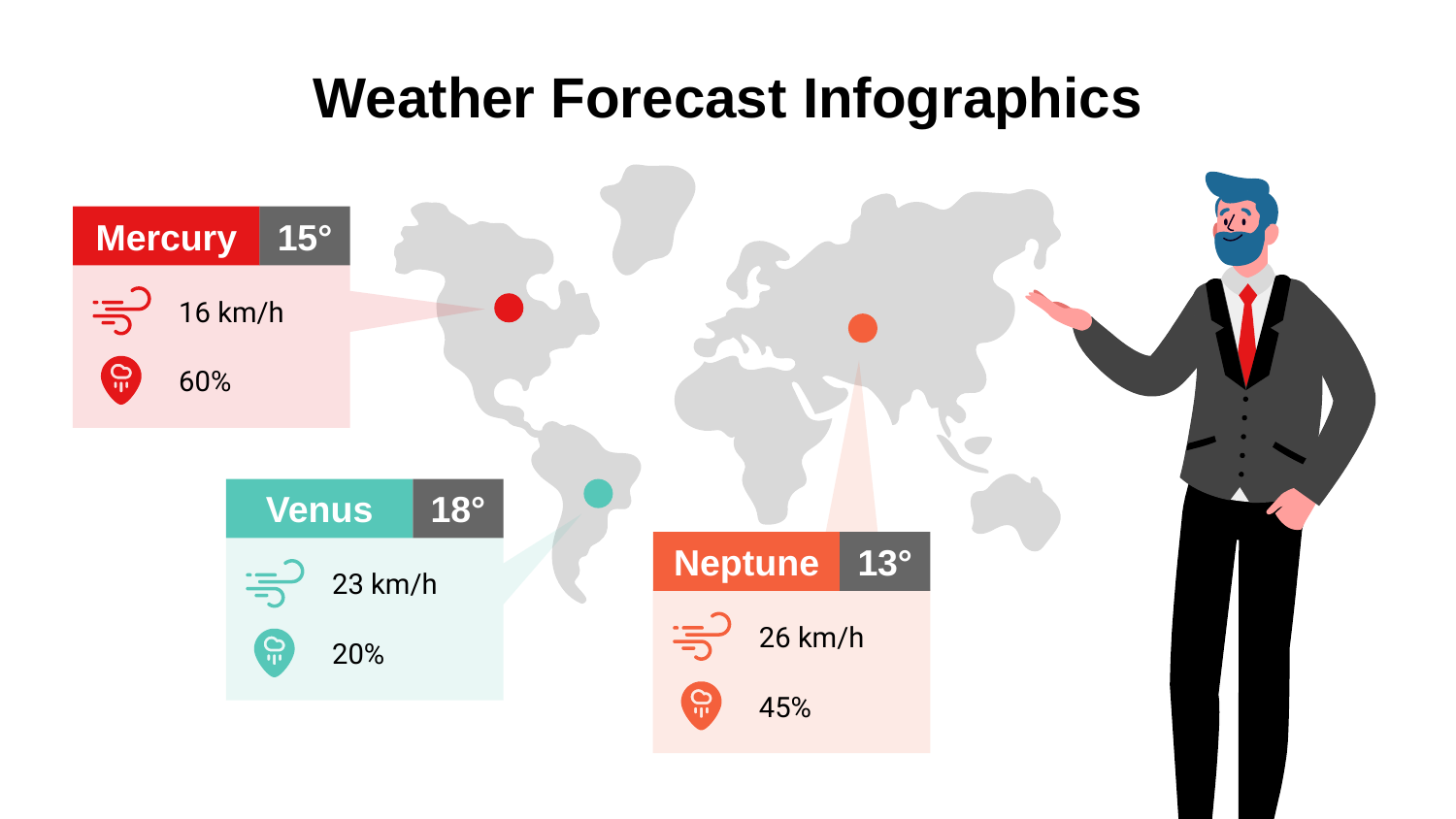

# Weather Forecast Infographics

Mercury
15°

16 km/h

60%

Venus
18°

23 km/h

20%

Neptune
13°

26 km/h

45%